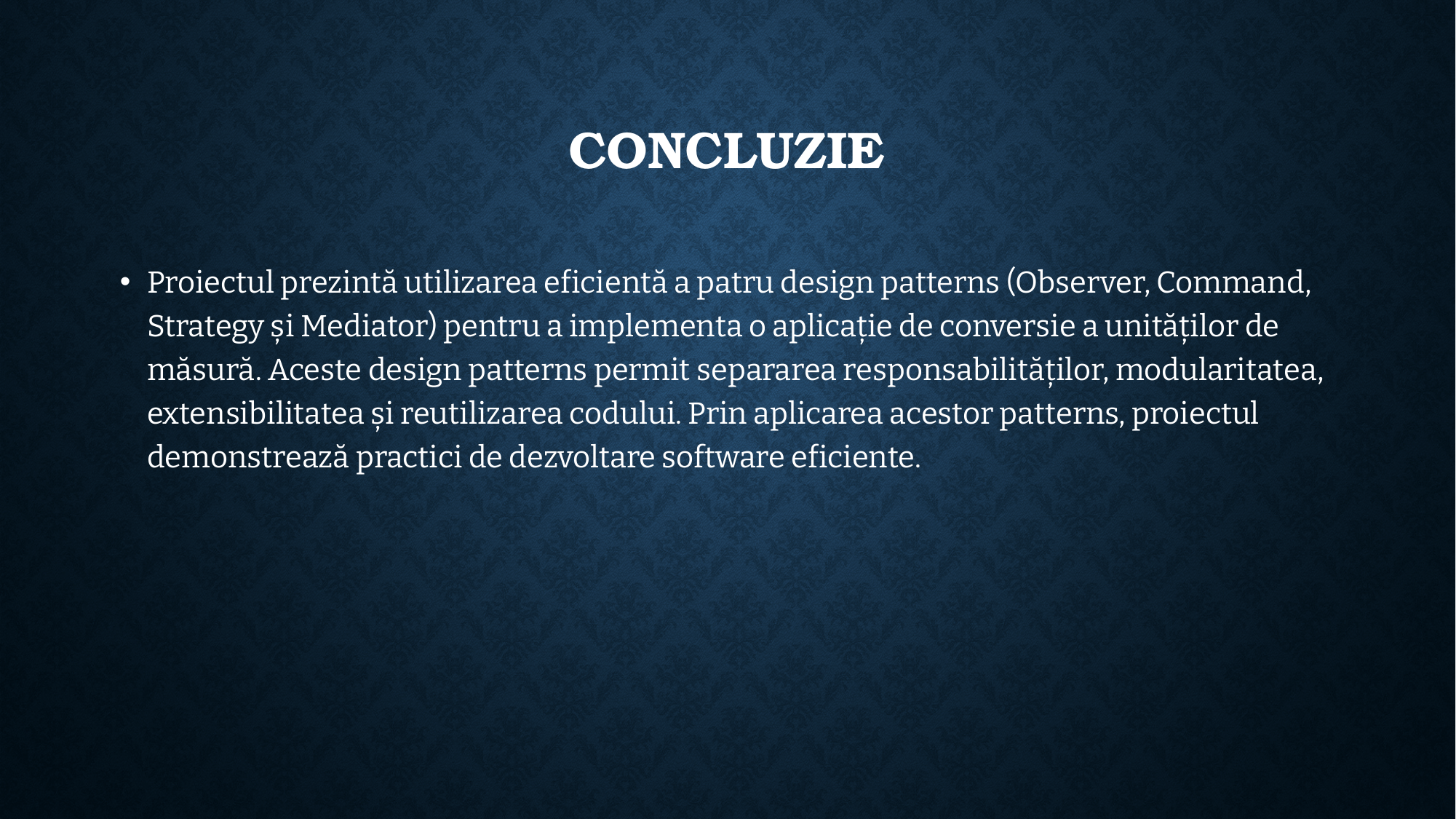

# concluzie
Proiectul prezintă utilizarea eficientă a patru design patterns (Observer, Command, Strategy și Mediator) pentru a implementa o aplicație de conversie a unităților de măsură. Aceste design patterns permit separarea responsabilităților, modularitatea, extensibilitatea și reutilizarea codului. Prin aplicarea acestor patterns, proiectul demonstrează practici de dezvoltare software eficiente.